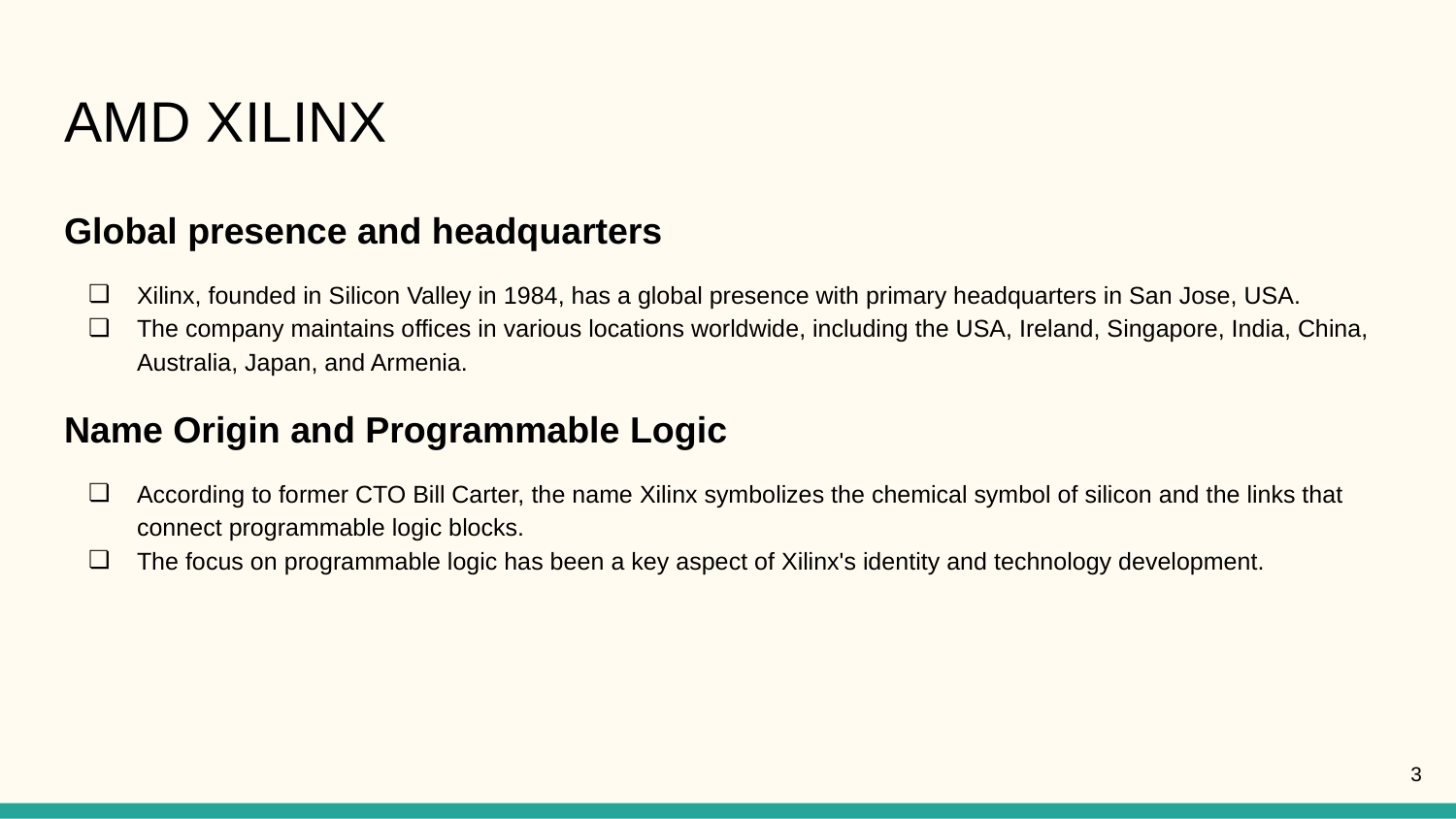

# AMD XILINX
Global presence and headquarters
Xilinx, founded in Silicon Valley in 1984, has a global presence with primary headquarters in San Jose, USA.
The company maintains offices in various locations worldwide, including the USA, Ireland, Singapore, India, China, Australia, Japan, and Armenia.
Name Origin and Programmable Logic
According to former CTO Bill Carter, the name Xilinx symbolizes the chemical symbol of silicon and the links that connect programmable logic blocks.
The focus on programmable logic has been a key aspect of Xilinx's identity and technology development.
3